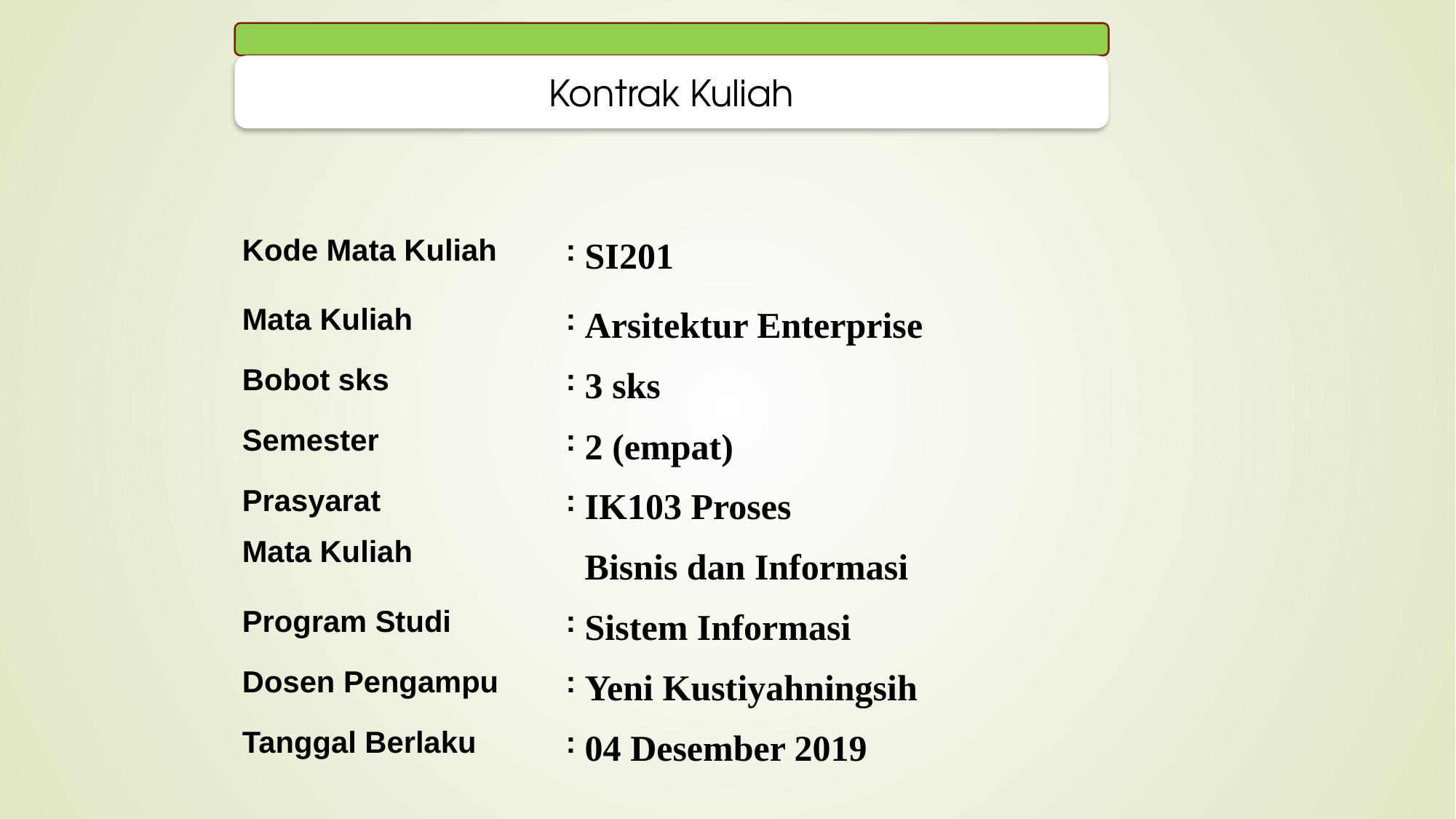

Kontrak Kuliah
| Kode Mata Kuliah | : | SI201 |
| --- | --- | --- |
| Mata Kuliah | : | Arsitektur Enterprise |
| Bobot sks | : | 3 sks |
| Semester | : | 2 (empat) |
| Prasyarat Mata Kuliah | : | IK103 Proses Bisnis dan Informasi |
| Program Studi | : | Sistem Informasi |
| Dosen Pengampu | : | Yeni Kustiyahningsih |
| Tanggal Berlaku | : | 04 Desember 2019 |